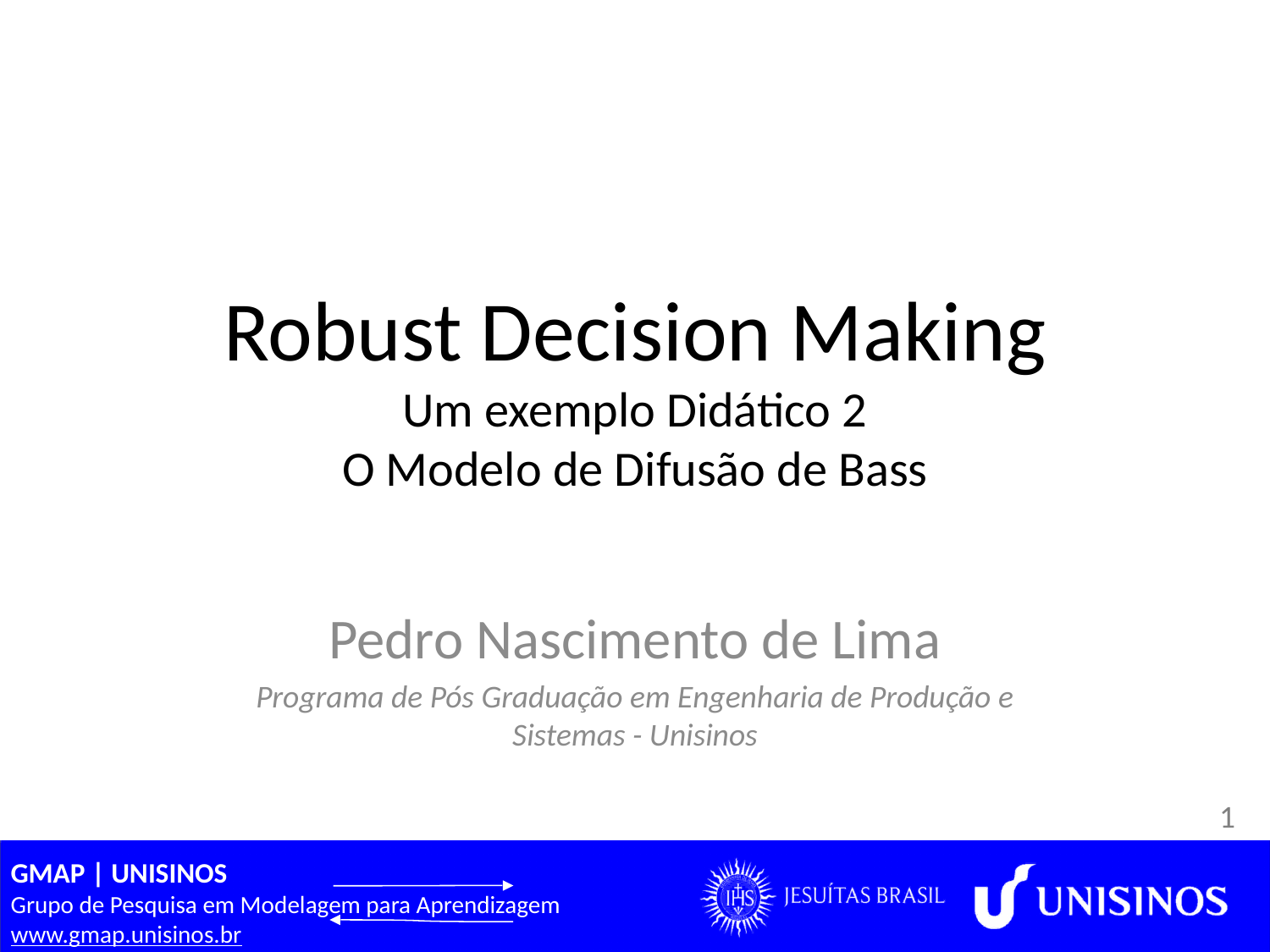

# Robust Decision Making Um exemplo Didático 2 O Modelo de Difusão de Bass
Pedro Nascimento de Lima
Programa de Pós Graduação em Engenharia de Produção e Sistemas - Unisinos